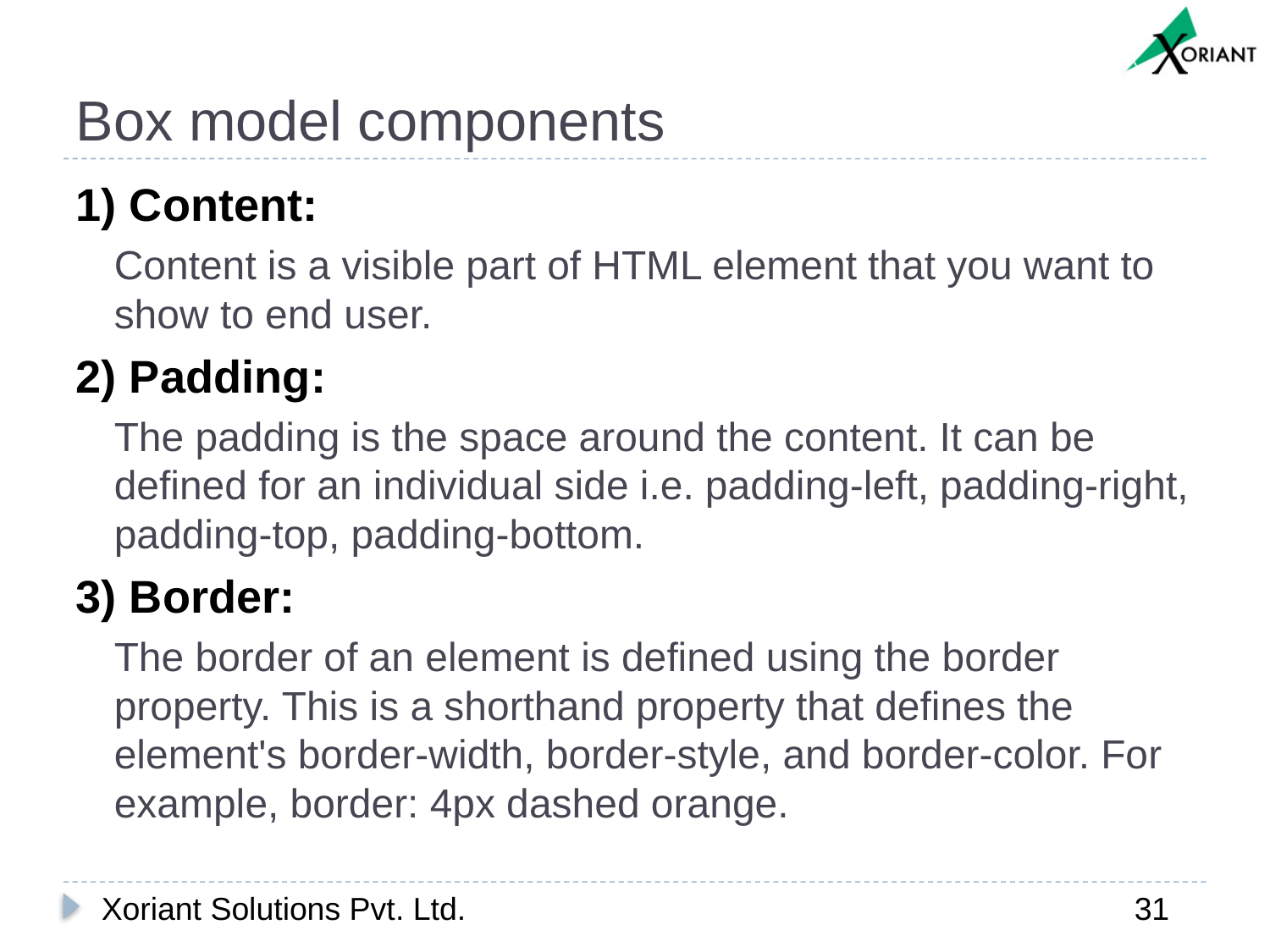

# Box model components
1) Content:
Content is a visible part of HTML element that you want to show to end user.
2) Padding:
The padding is the space around the content. It can be defined for an individual side i.e. padding-left, padding-right, padding-top, padding-bottom.
3) Border:
The border of an element is defined using the border property. This is a shorthand property that defines the element's border-width, border-style, and border-color. For example, border: 4px dashed orange.
Xoriant Solutions Pvt. Ltd.
31